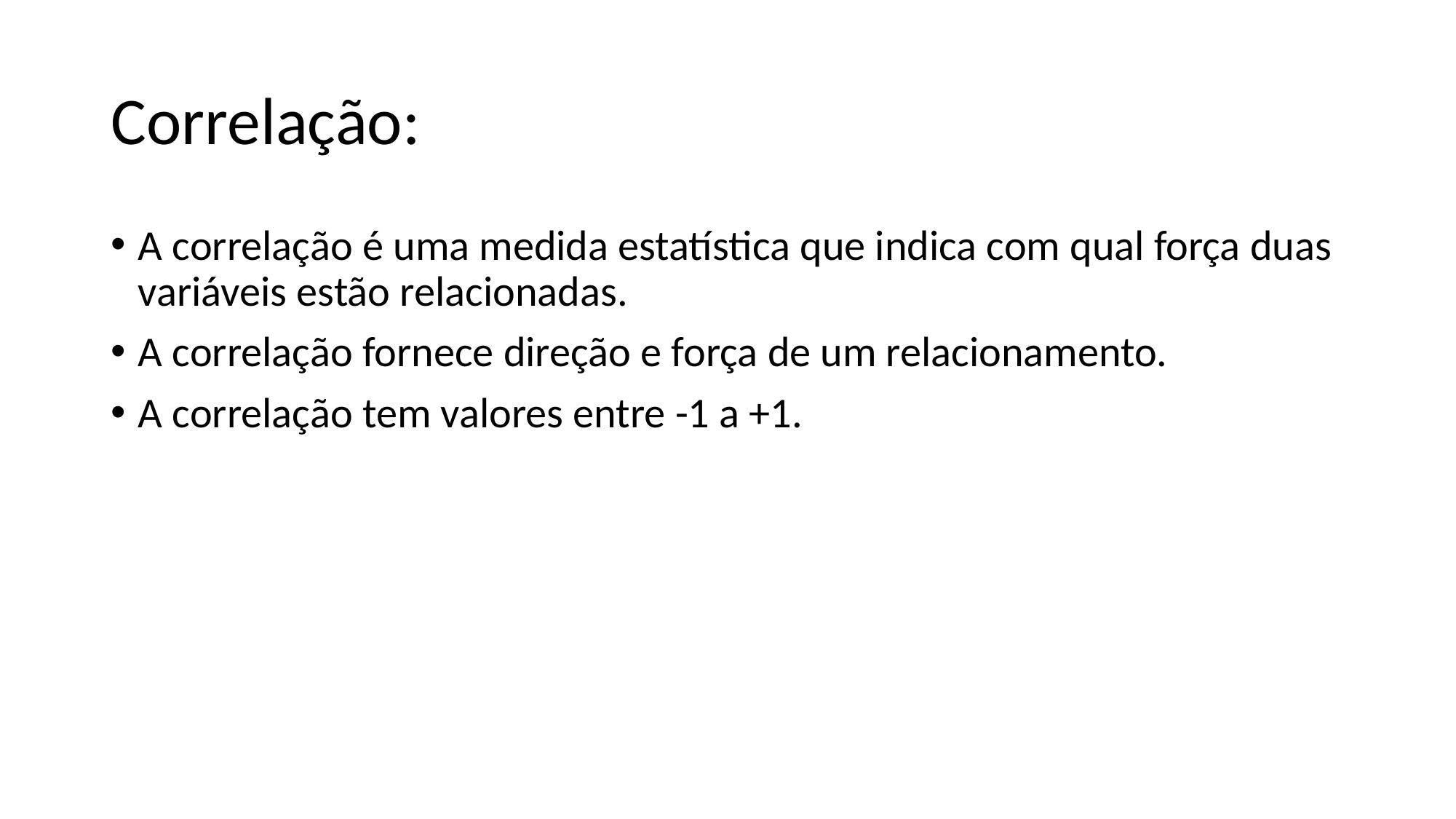

# Correlação:
A correlação é uma medida estatística que indica com qual força duas variáveis ​​estão relacionadas.
A correlação fornece direção e força de um relacionamento.
A correlação tem valores entre -1 a +1.